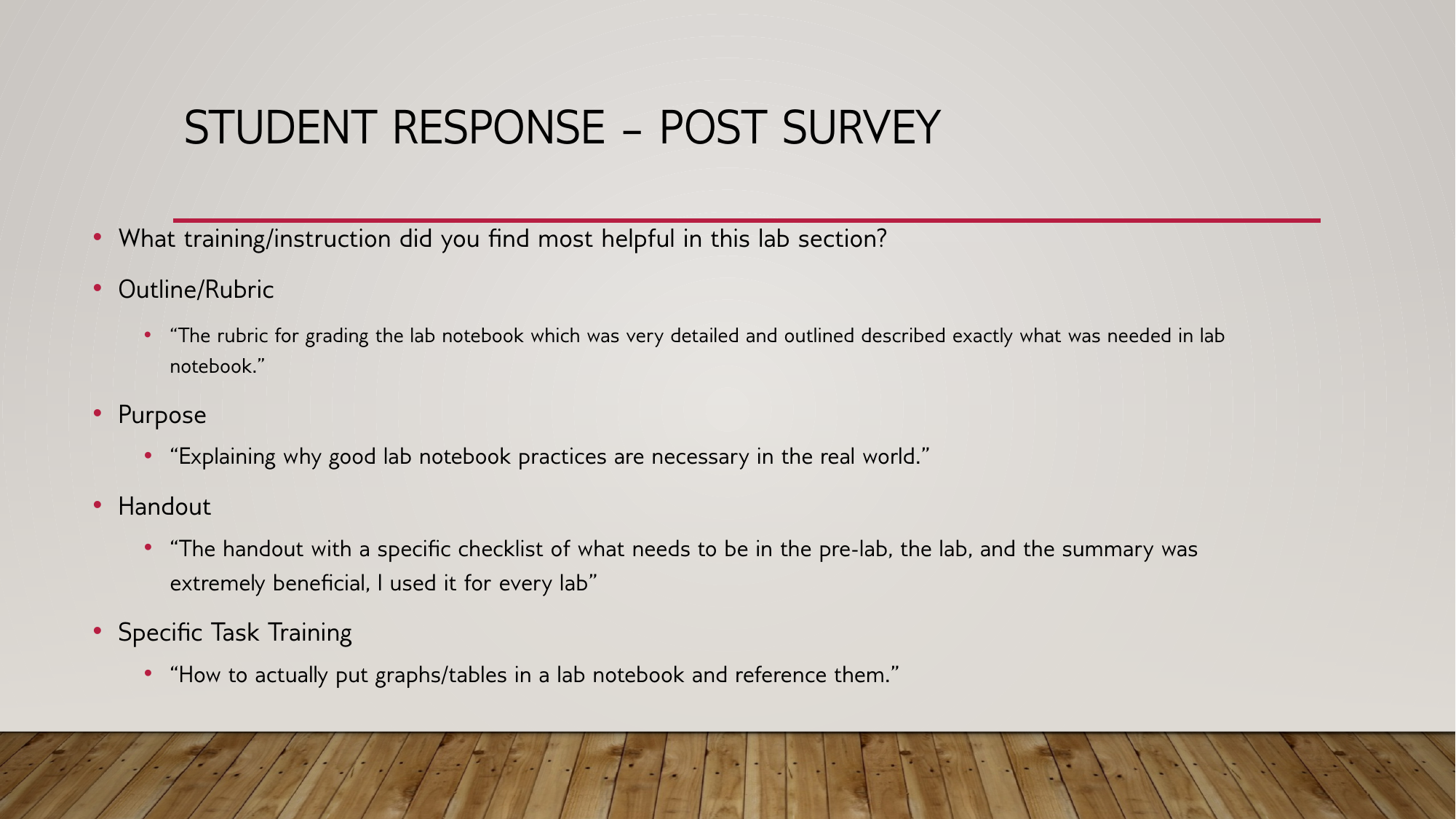

# Student response – Post survey
What training/instruction did you find most helpful in this lab section?
Outline/Rubric
“The rubric for grading the lab notebook which was very detailed and outlined described exactly what was needed in lab notebook.”
Purpose
“Explaining why good lab notebook practices are necessary in the real world.”
Handout
“The handout with a specific checklist of what needs to be in the pre-lab, the lab, and the summary was extremely beneficial, I used it for every lab”
Specific Task Training
“How to actually put graphs/tables in a lab notebook and reference them.”